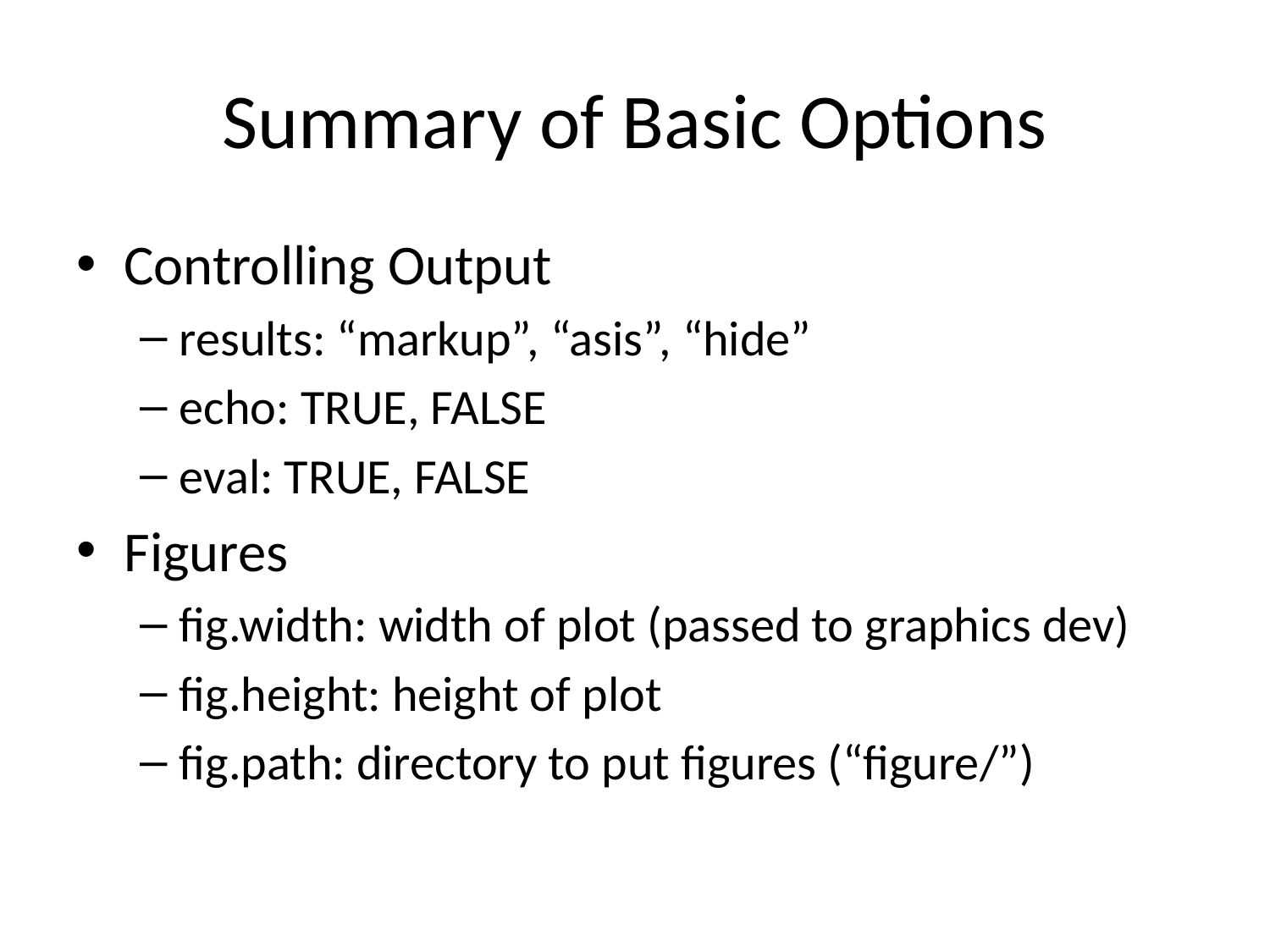

# Summary of Basic Options
Controlling Output
results: “markup”, “asis”, “hide”
echo: TRUE, FALSE
eval: TRUE, FALSE
Figures
fig.width: width of plot (passed to graphics dev)
fig.height: height of plot
fig.path: directory to put figures (“figure/”)